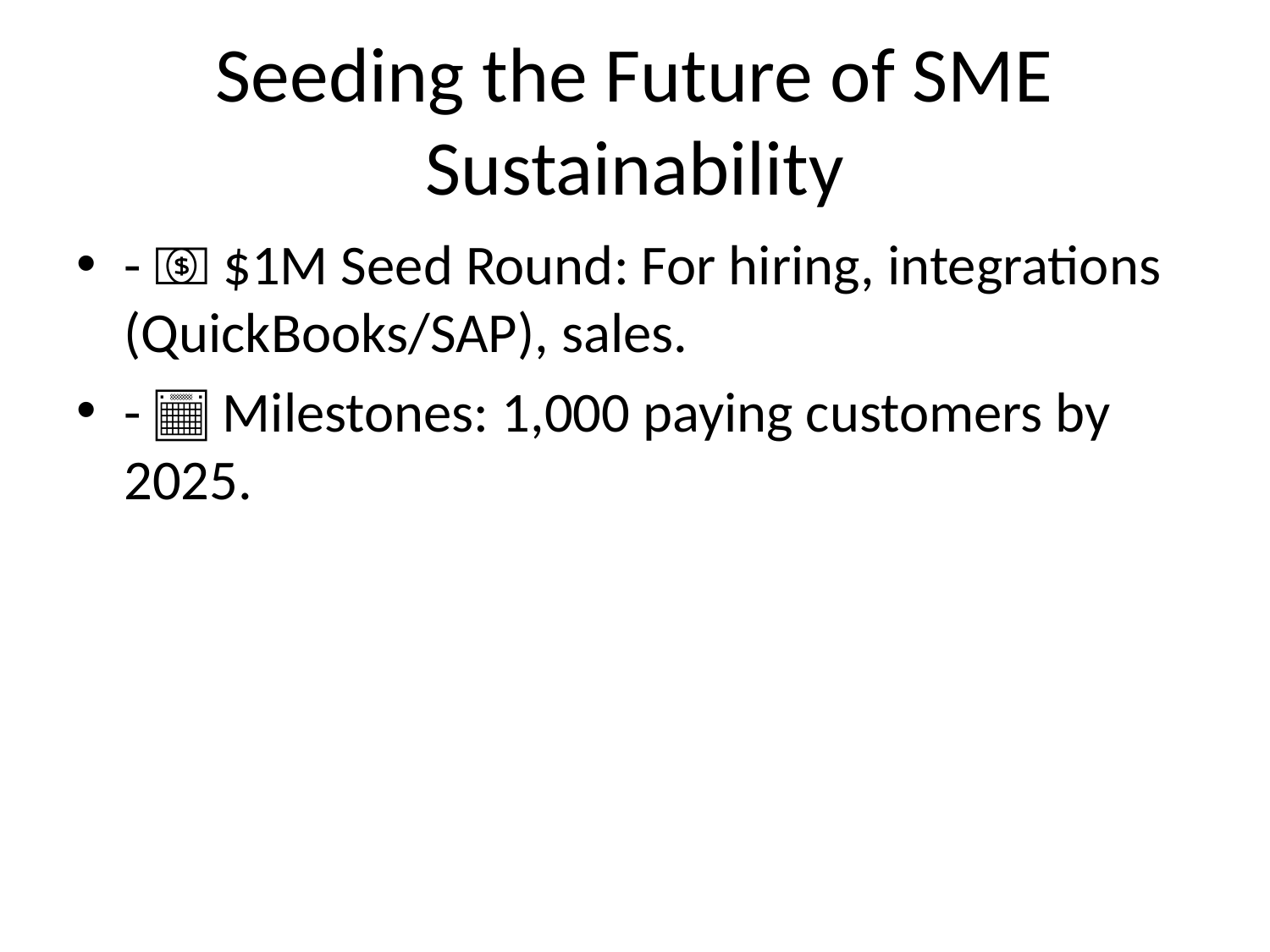

# Seeding the Future of SME Sustainability
- 💵 $1M Seed Round: For hiring, integrations (QuickBooks/SAP), sales.
- 📅 Milestones: 1,000 paying customers by 2025.